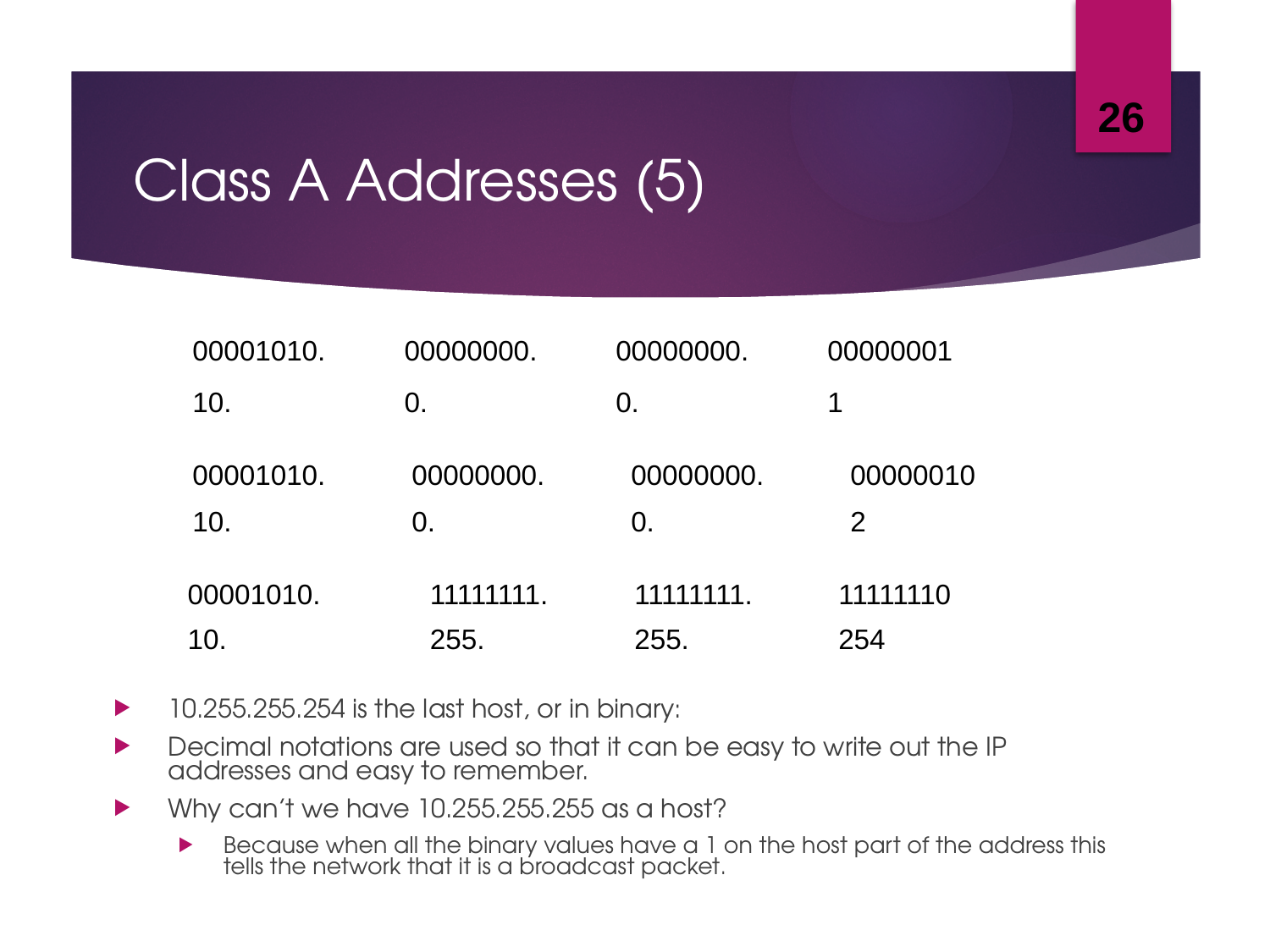

26
# Class A Addresses (5)
| 00001010. | 00000000. | 00000000. | 00000001 |
| --- | --- | --- | --- |
| 10. | 0. | 0. | 1 |
| 00001010. | 00000000. | 00000000. | 00000010 |
| --- | --- | --- | --- |
| 10. | 0. | 0. | 2 |
| 00001010. | 11111111. | 11111111. | 11111110 |
| --- | --- | --- | --- |
| 10. | 255. | 255. | 254 |
10.255.255.254 is the last host, or in binary:
Decimal notations are used so that it can be easy to write out the IP addresses and easy to remember.
Why can’t we have 10.255.255.255 as a host?
Because when all the binary values have a 1 on the host part of the address this tells the network that it is a broadcast packet.